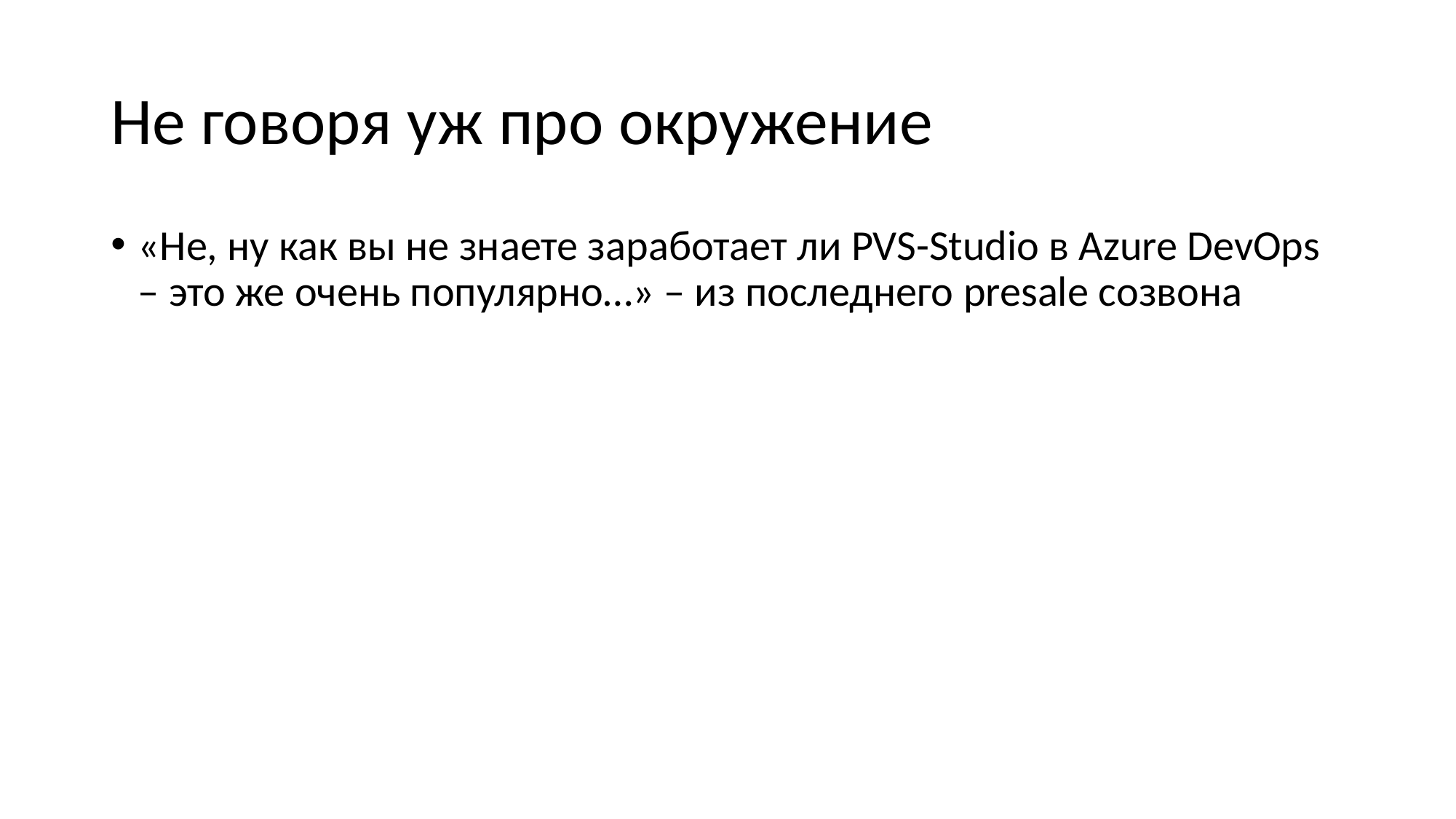

# Не говоря уж про окружение
«Не, ну как вы не знаете заработает ли PVS-Studio в Azure DevOps – это же очень популярно…» – из последнего presale созвона